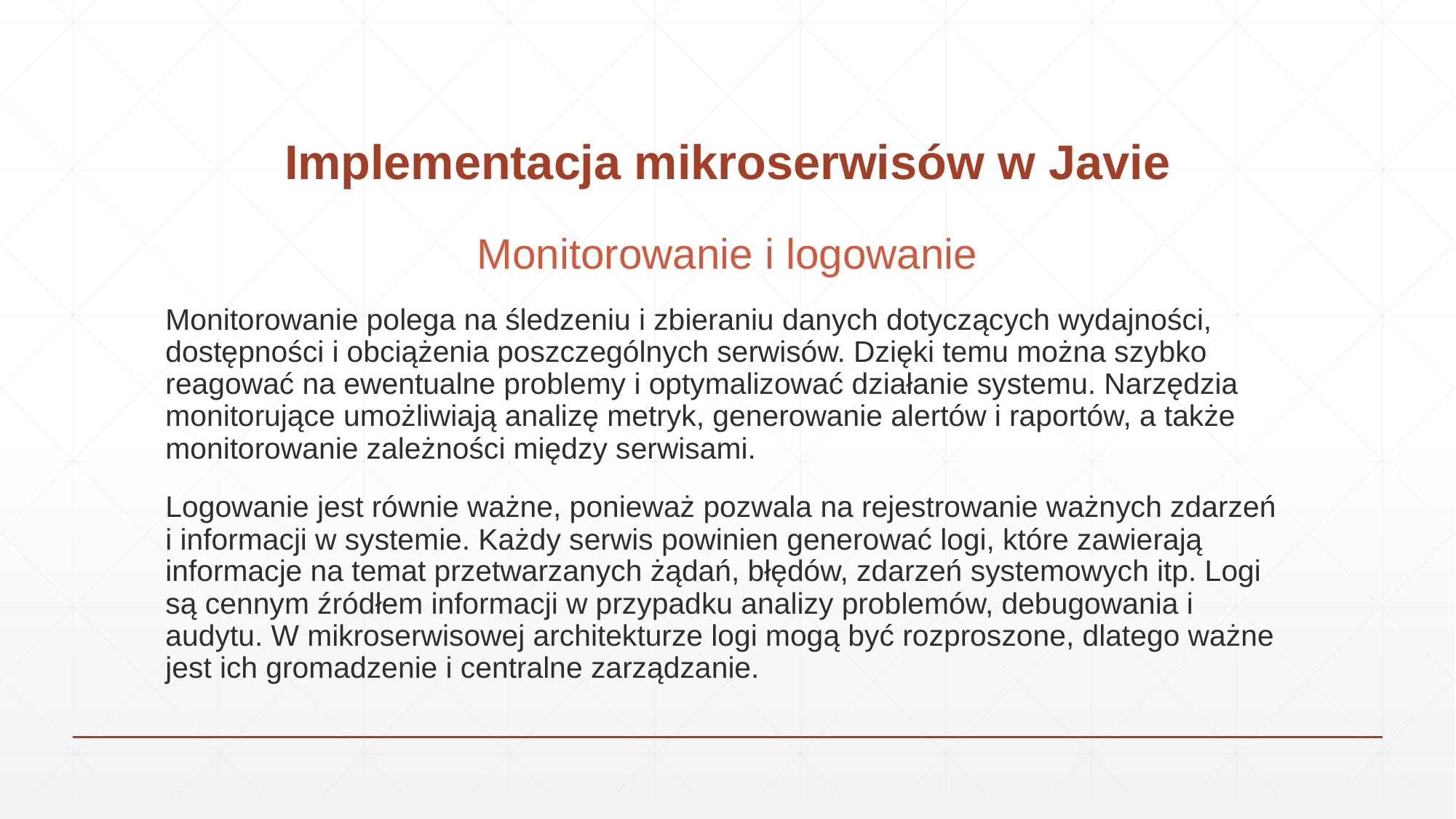

# Implementacja mikroserwisów w Javie
Monitorowanie i logowanie
Monitorowanie polega na śledzeniu i zbieraniu danych dotyczących wydajności, dostępności i obciążenia poszczególnych serwisów. Dzięki temu można szybko reagować na ewentualne problemy i optymalizować działanie systemu. Narzędzia monitorujące umożliwiają analizę metryk, generowanie alertów i raportów, a także monitorowanie zależności między serwisami.
Logowanie jest równie ważne, ponieważ pozwala na rejestrowanie ważnych zdarzeń i informacji w systemie. Każdy serwis powinien generować logi, które zawierają informacje na temat przetwarzanych żądań, błędów, zdarzeń systemowych itp. Logi są cennym źródłem informacji w przypadku analizy problemów, debugowania i audytu. W mikroserwisowej architekturze logi mogą być rozproszone, dlatego ważne jest ich gromadzenie i centralne zarządzanie.